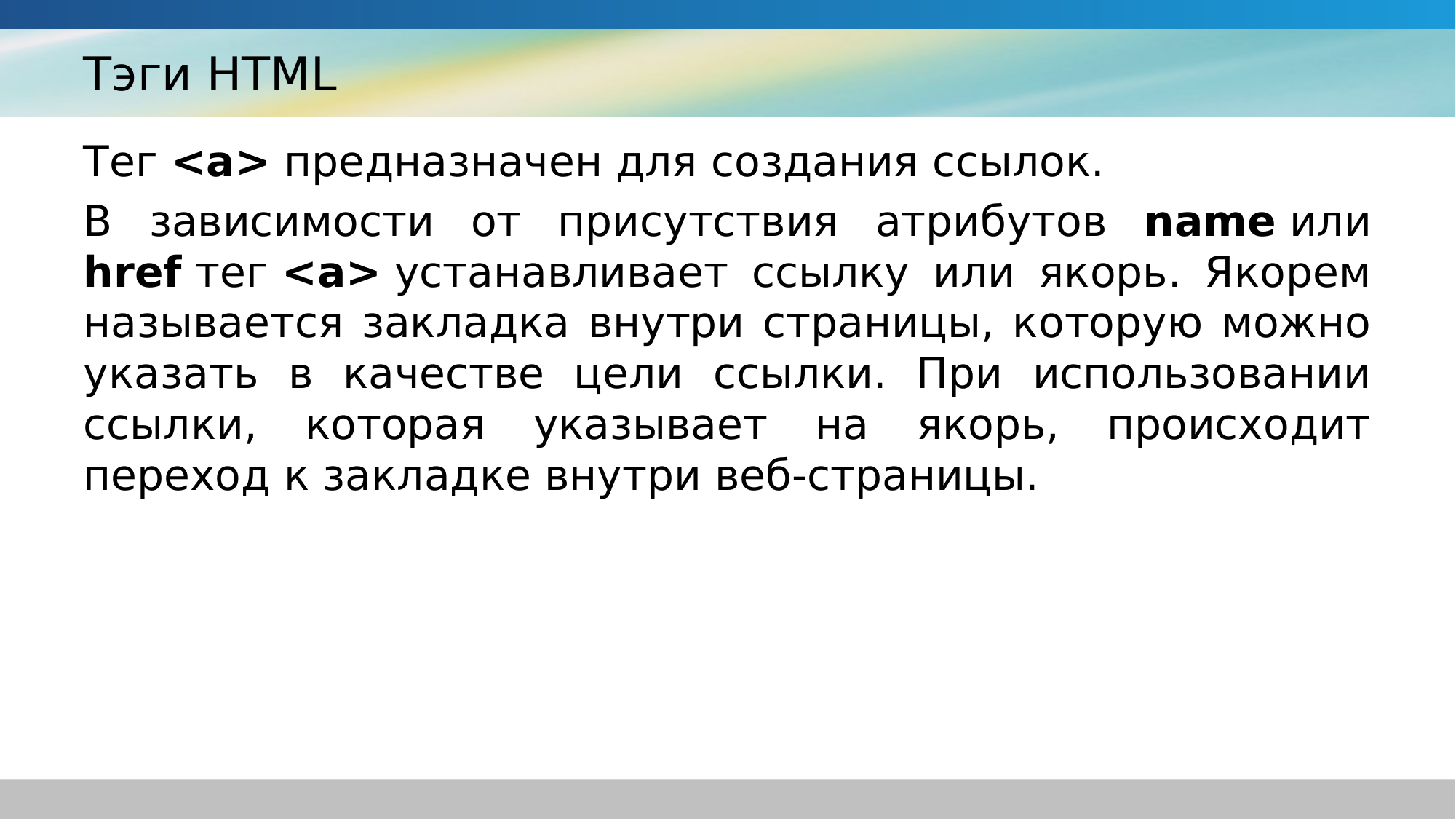

# Тэги HTML
Тег <a> предназначен для создания ссылок.
В зависимости от присутствия атрибутов name или href тег <a> устанавливает ссылку или якорь. Якорем называется закладка внутри страницы, которую можно указать в качестве цели ссылки. При использовании ссылки, которая указывает на якорь, происходит переход к закладке внутри веб-страницы.